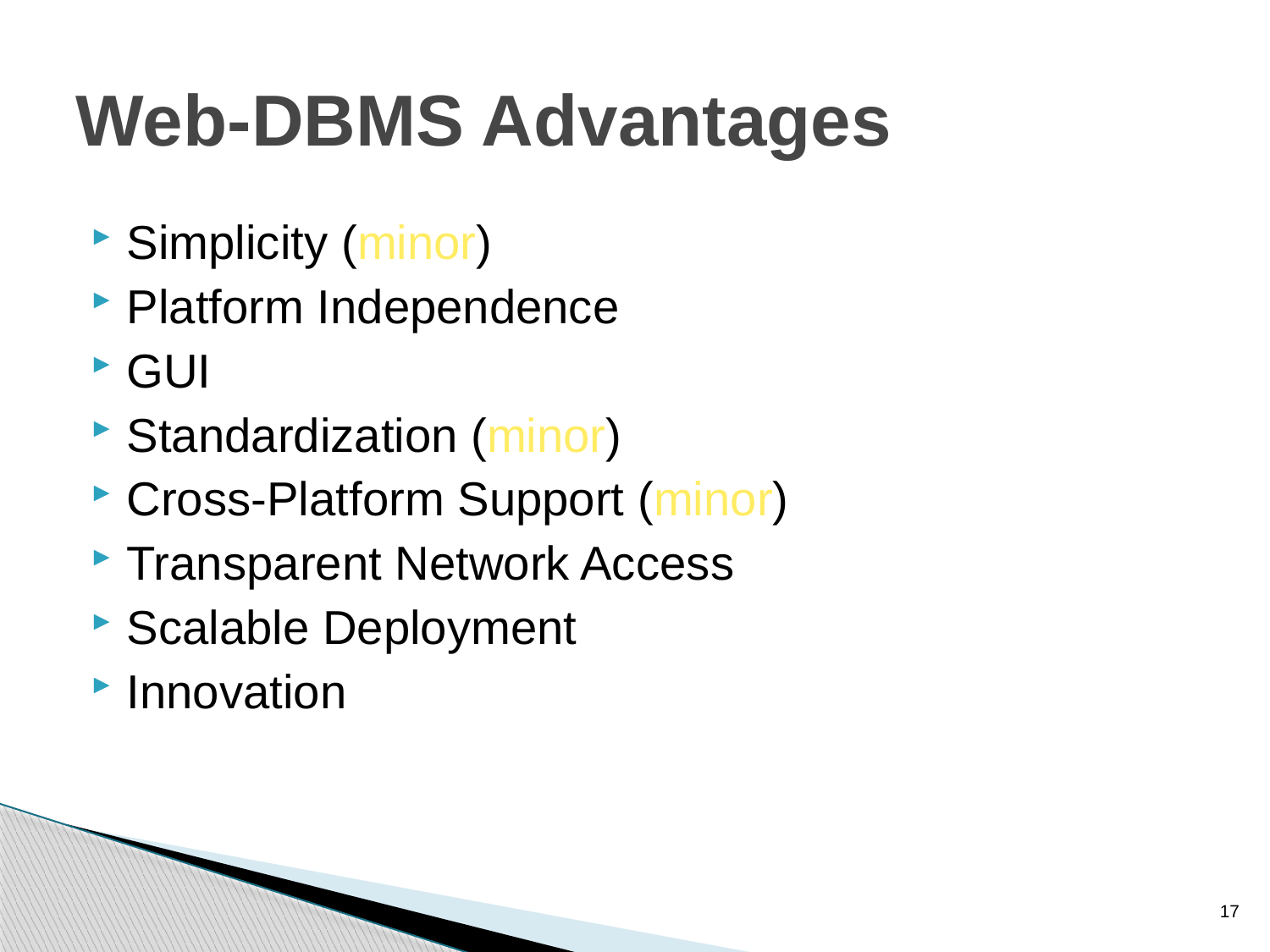

# Web-DBMS Advantages
Simplicity (minor)
Platform Independence
GUI
Standardization (minor)
Cross-Platform Support (minor)
Transparent Network Access
Scalable Deployment
Innovation
17